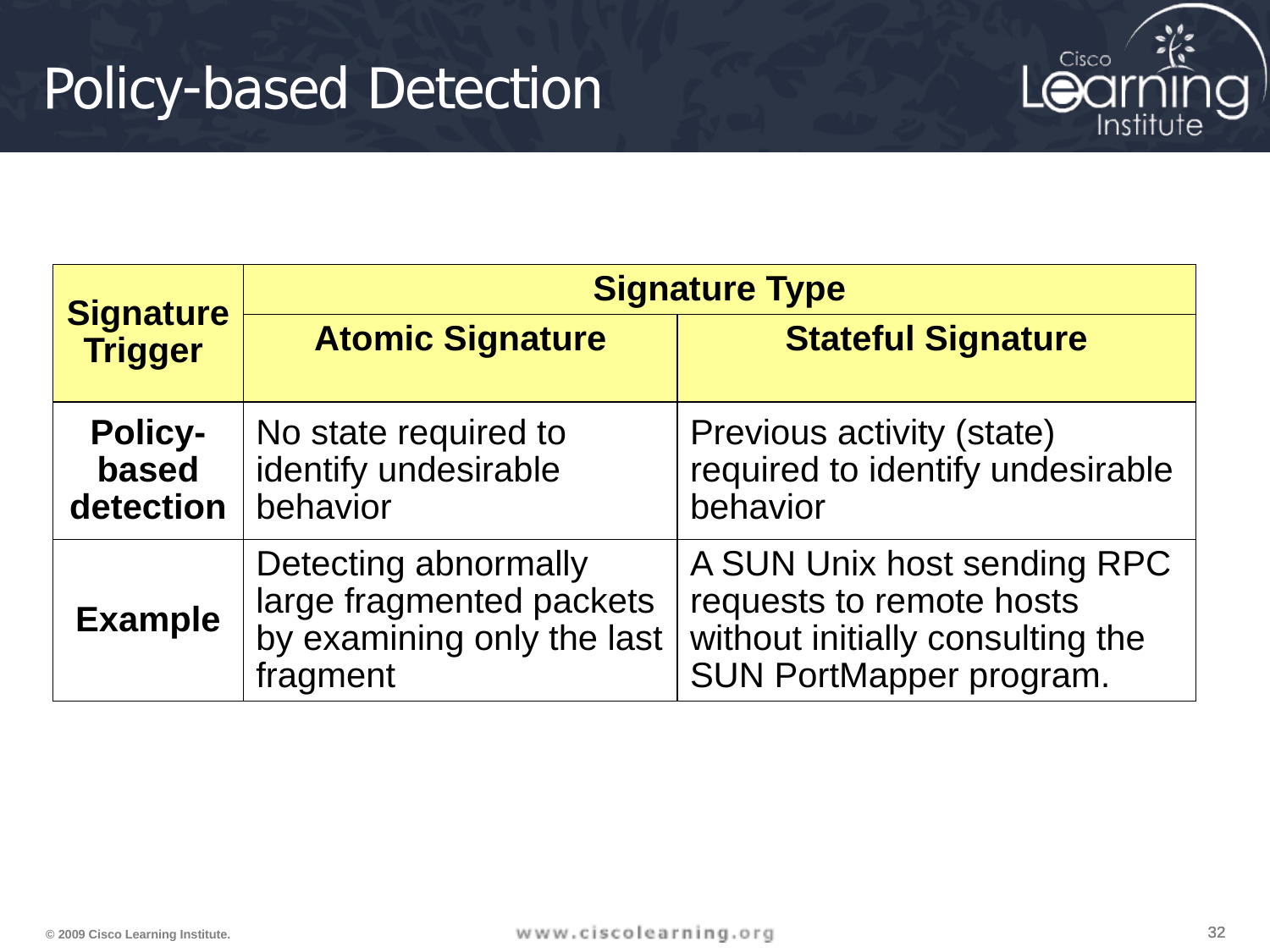

# Policy-based Detection
| Signature Trigger | Signature Type |  |
| --- | --- | --- |
|  | Atomic Signature | Stateful Signature |
| Policy-based detection | No state required to identify undesirable behavior | Previous activity (state) required to identify undesirable behavior |
| Example | Detecting abnormally large fragmented packets by examining only the last fragment | A SUN Unix host sending RPC requests to remote hosts without initially consulting the SUN PortMapper program. |